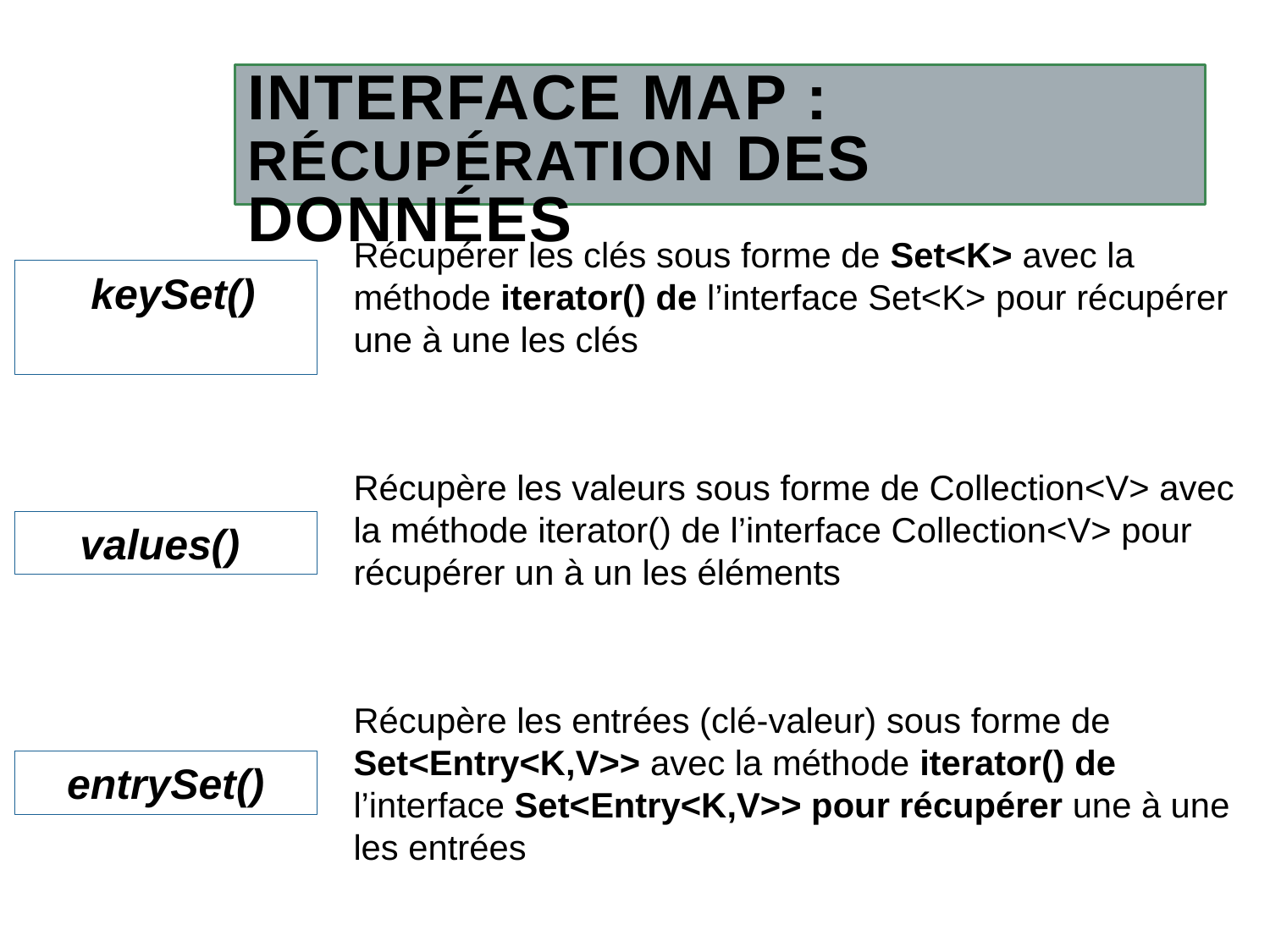

# Interface Map : récupération des données
Récupérer les clés sous forme de Set<K> avec la méthode iterator() de l’interface Set<K> pour récupérer une à une les clés

Récupère les valeurs sous forme de Collection<V> avec la méthode iterator() de l’interface Collection<V> pour récupérer un à un les éléments

Récupère les entrées (clé-valeur) sous forme de Set<Entry<K,V>> avec la méthode iterator() de l’interface Set<Entry<K,V>> pour récupérer une à une les entrées

keySet()

values()
entrySet()
39